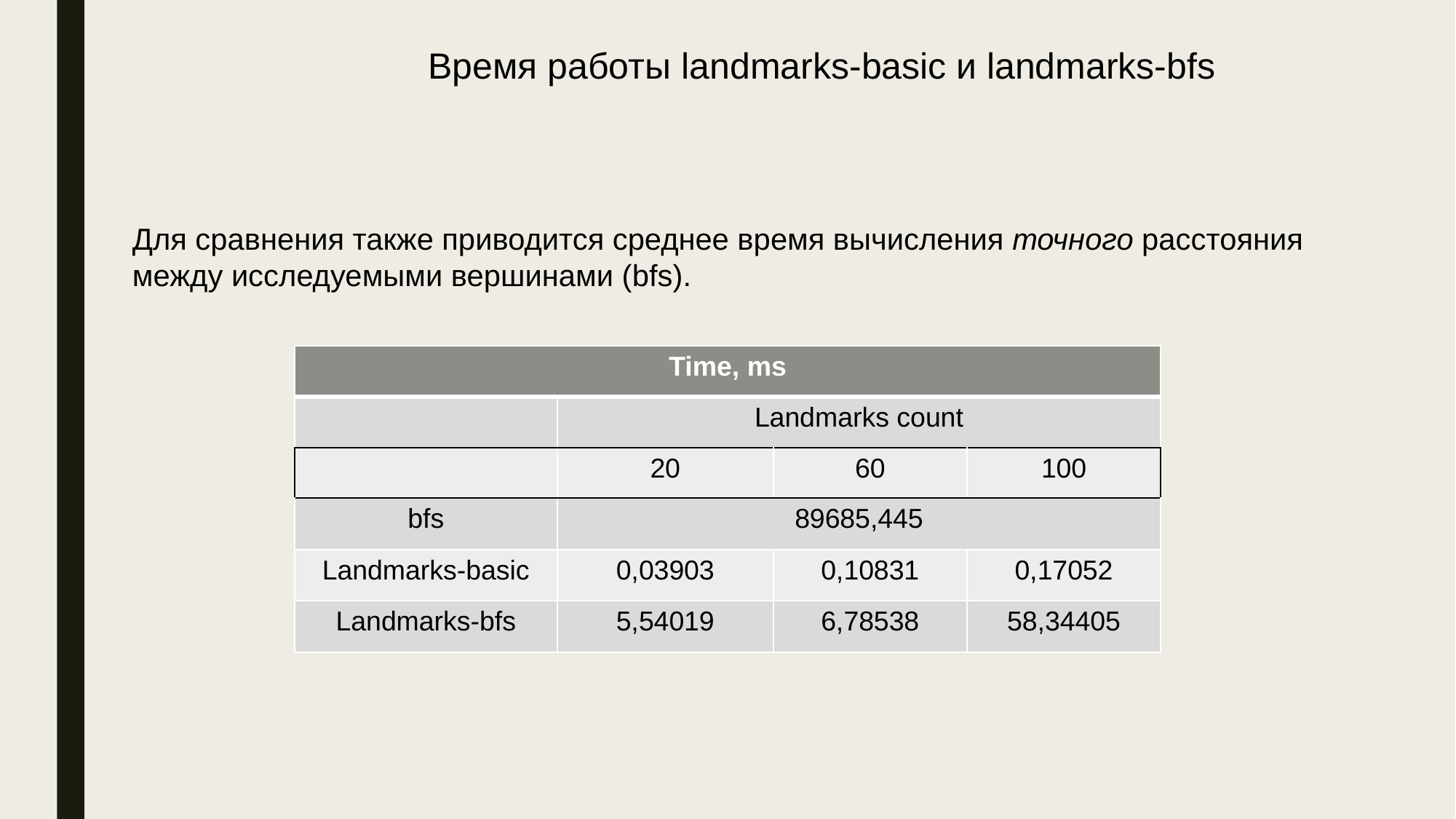

Время работы landmarks-basic и landmarks-bfs
Для сравнения также приводится среднее время вычисления точного расстояния между исследуемыми вершинами (bfs).
| Time, ms |  |  |  |
| --- | --- | --- | --- |
|  | Landmarks count |  |  |
|  | 20 | 60 | 100 |
| bfs | 89685,445 |  |  |
| Landmarks-basic | 0,03903 | 0,10831 | 0,17052 |
| Landmarks-bfs | 5,54019 | 6,78538 | 58,34405 |